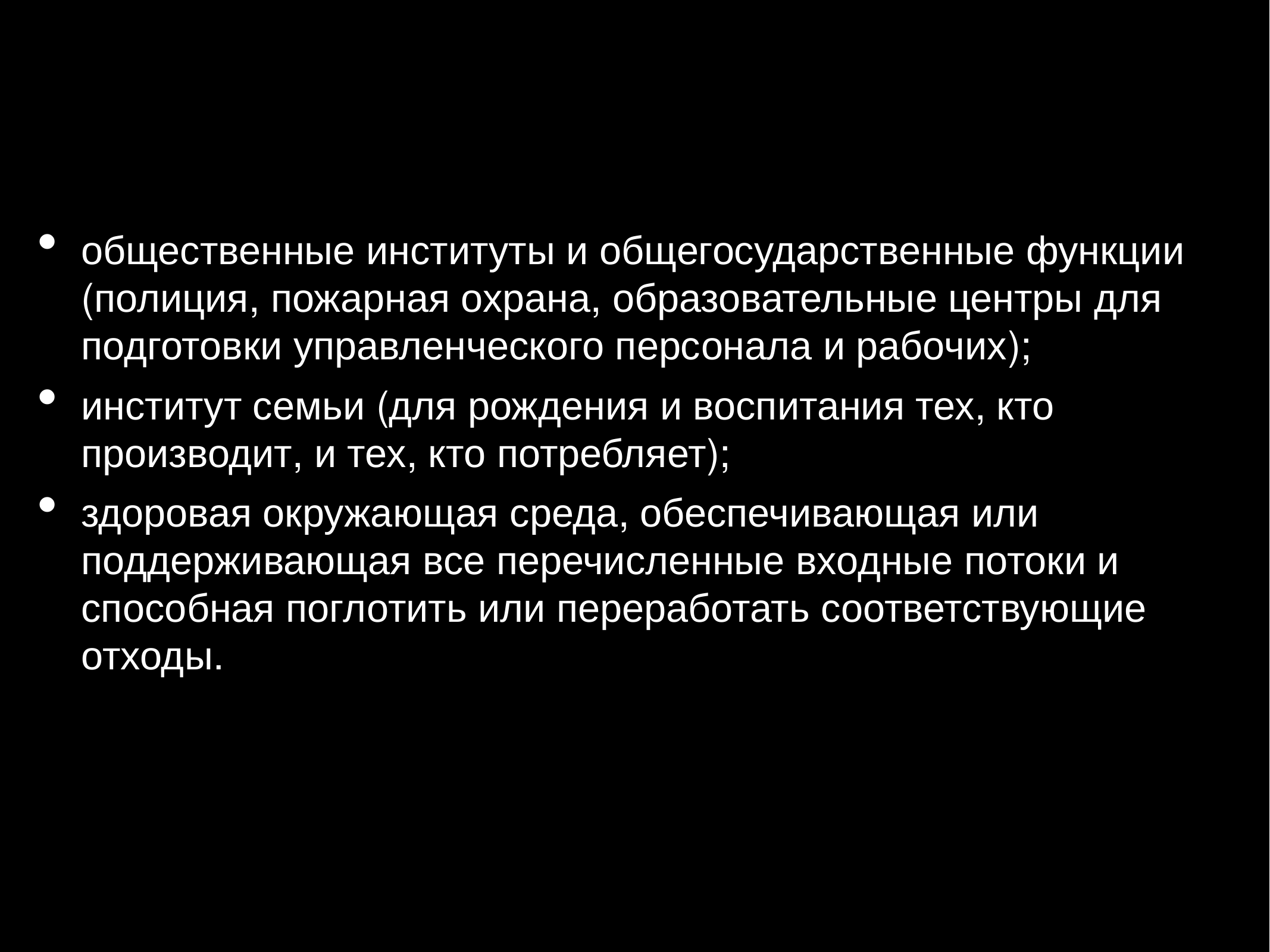

35
общественные институты и общегосударственные функции (полиция, пожарная охрана, образовательные центры для подготовки управленческого персонала и рабочих);
институт семьи (для рождения и воспитания тех, кто производит, и тех, кто потребляет);
здоровая окружающая среда, обеспечивающая или поддерживающая все перечисленные входные потоки и способная поглотить или переработать соответствующие отходы.